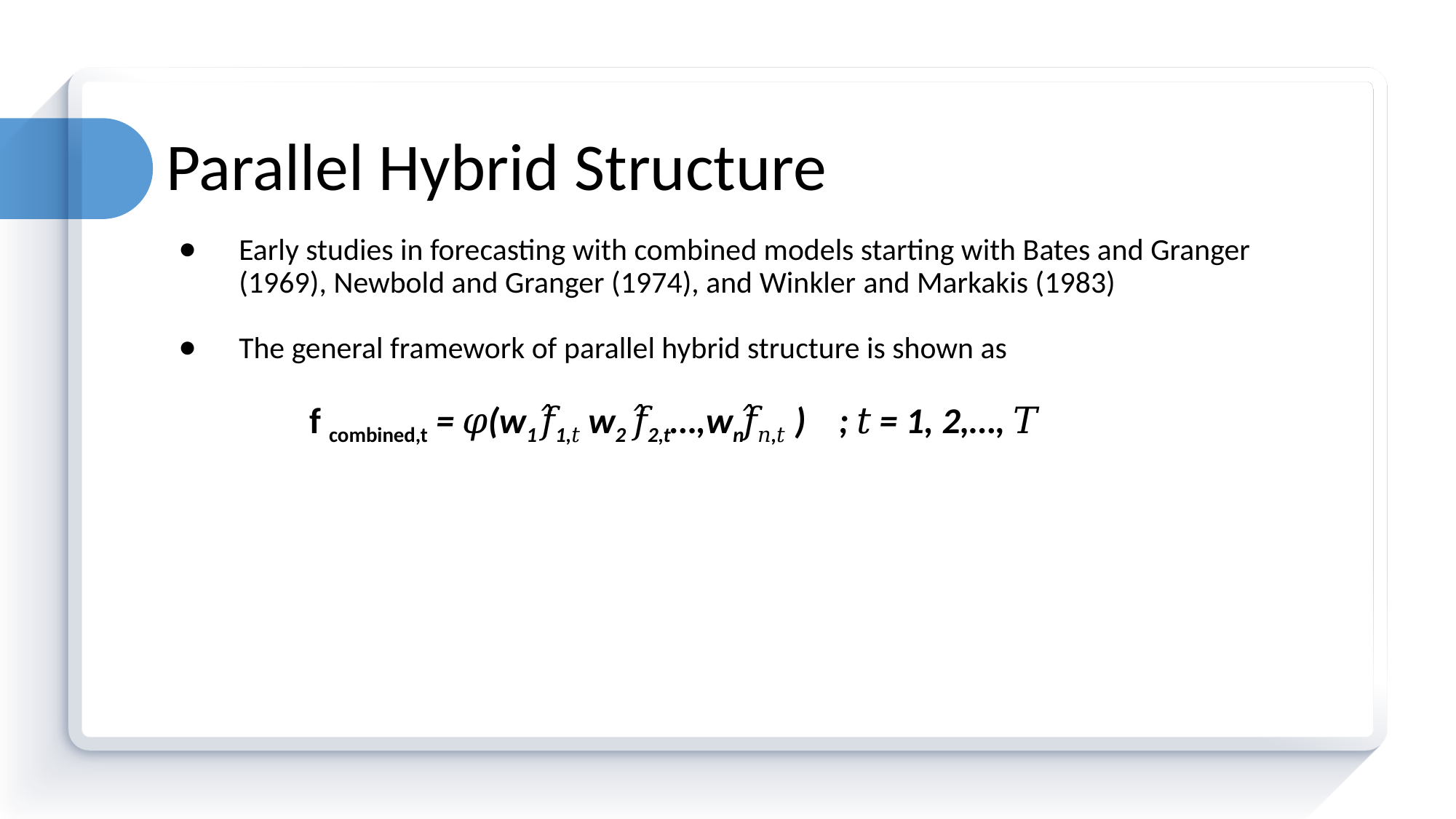

# Parallel Hybrid Structure
Early studies in forecasting with combined models starting with Bates and Granger (1969), Newbold and Granger (1974), and Winkler and Markakis (1983)

The general framework of parallel hybrid structure is shown as

                f combined,t = 𝜑(w1 𝑓̂1,𝑡 w2 𝑓̂2,t…,wn𝑓̂𝑛,𝑡  )    ; 𝑡 = 1, 2,…, 𝑇